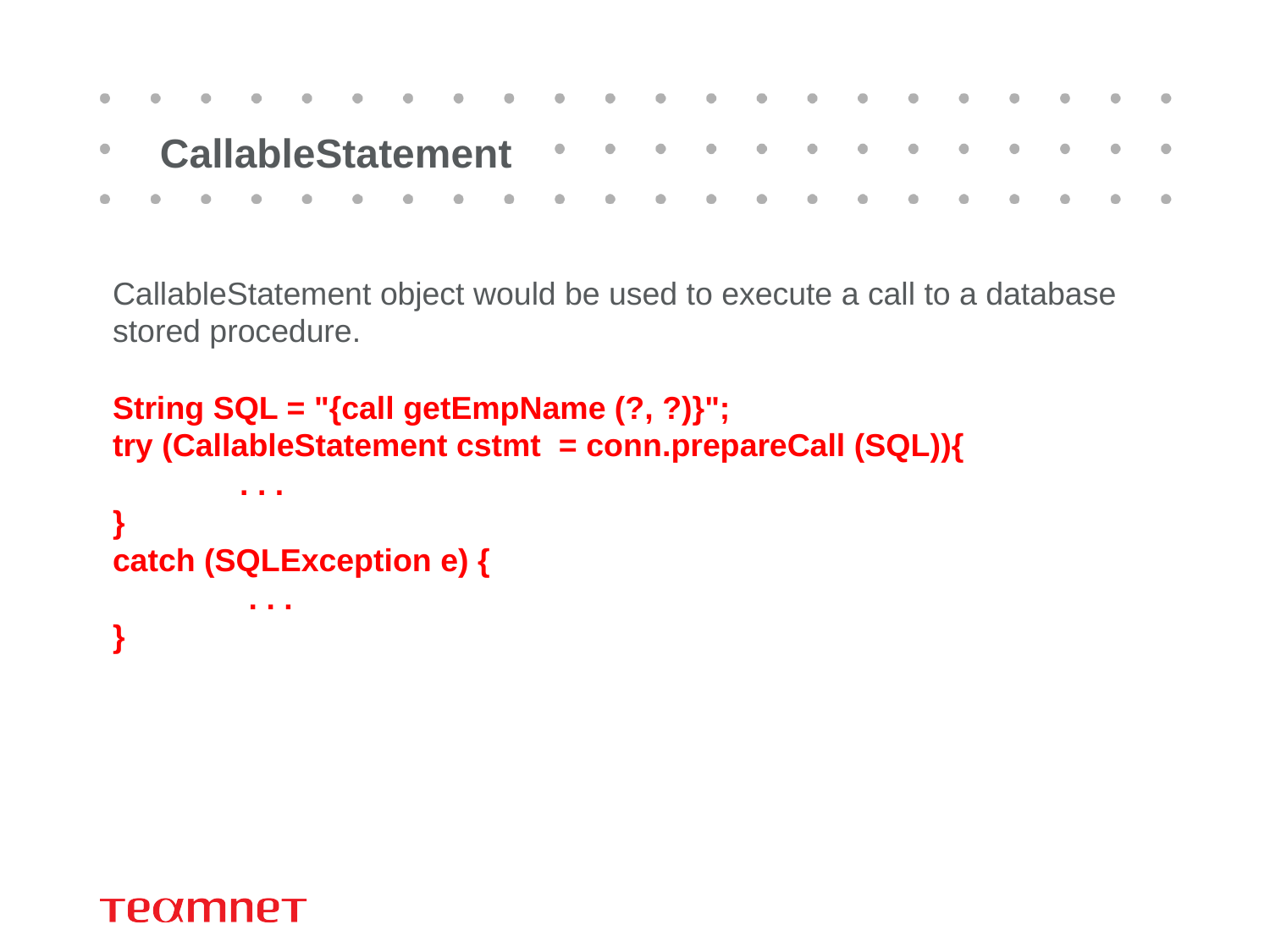

# CallableStatement

CallableStatement object would be used to execute a call to a database stored procedure.

String SQL = "{call getEmpName (?, ?)}";
try (CallableStatement cstmt  = conn.prepareCall (SQL)){
	. . .
}
catch (SQLException e) {
  	 . . .
}